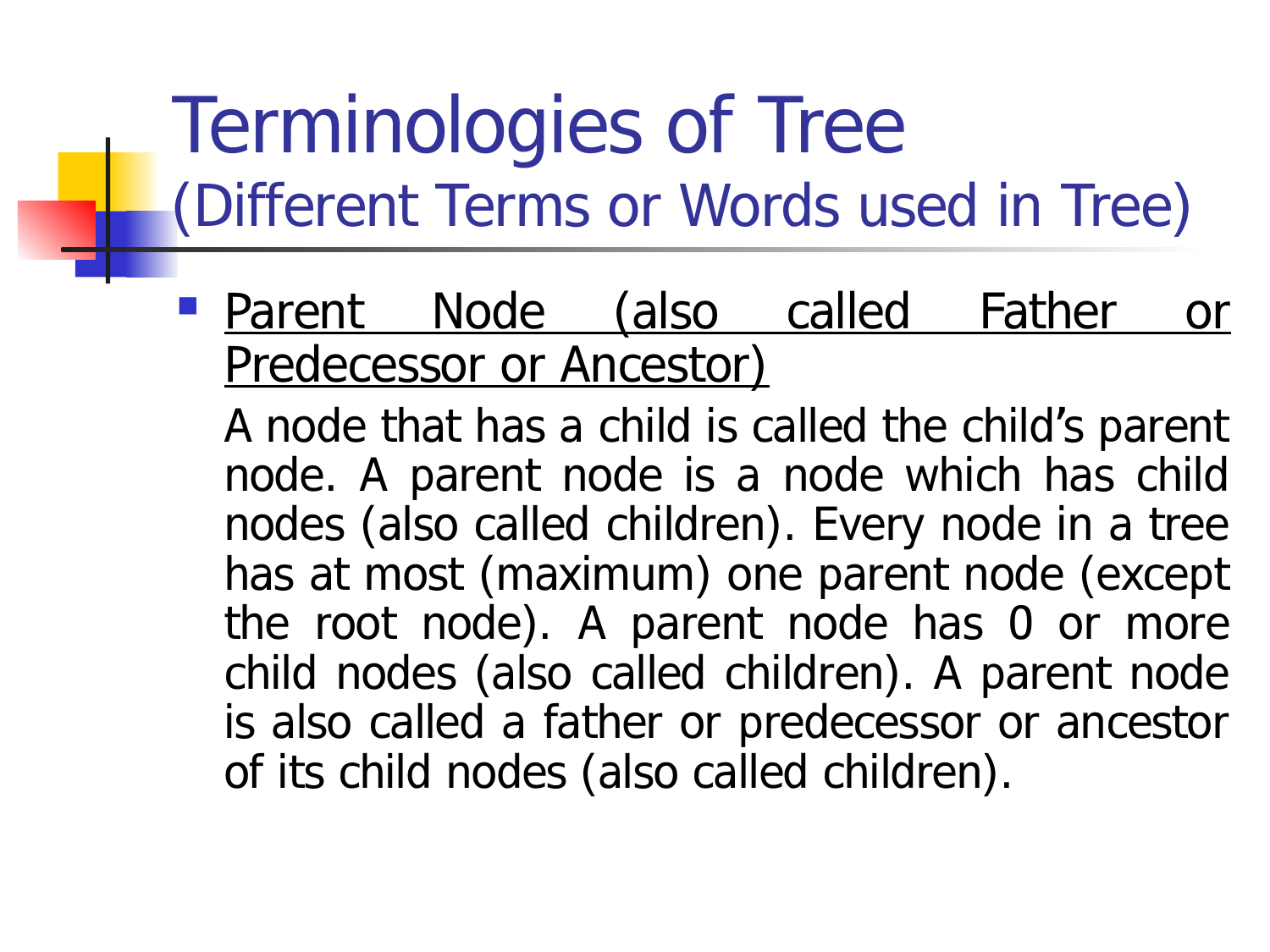

# Terminologies of Tree (Different Terms or Words used in Tree)
Parent Node (also called Father or Predecessor or Ancestor)
	A node that has a child is called the child’s parent node. A parent node is a node which has child nodes (also called children). Every node in a tree has at most (maximum) one parent node (except the root node). A parent node has 0 or more child nodes (also called children). A parent node is also called a father or predecessor or ancestor of its child nodes (also called children).